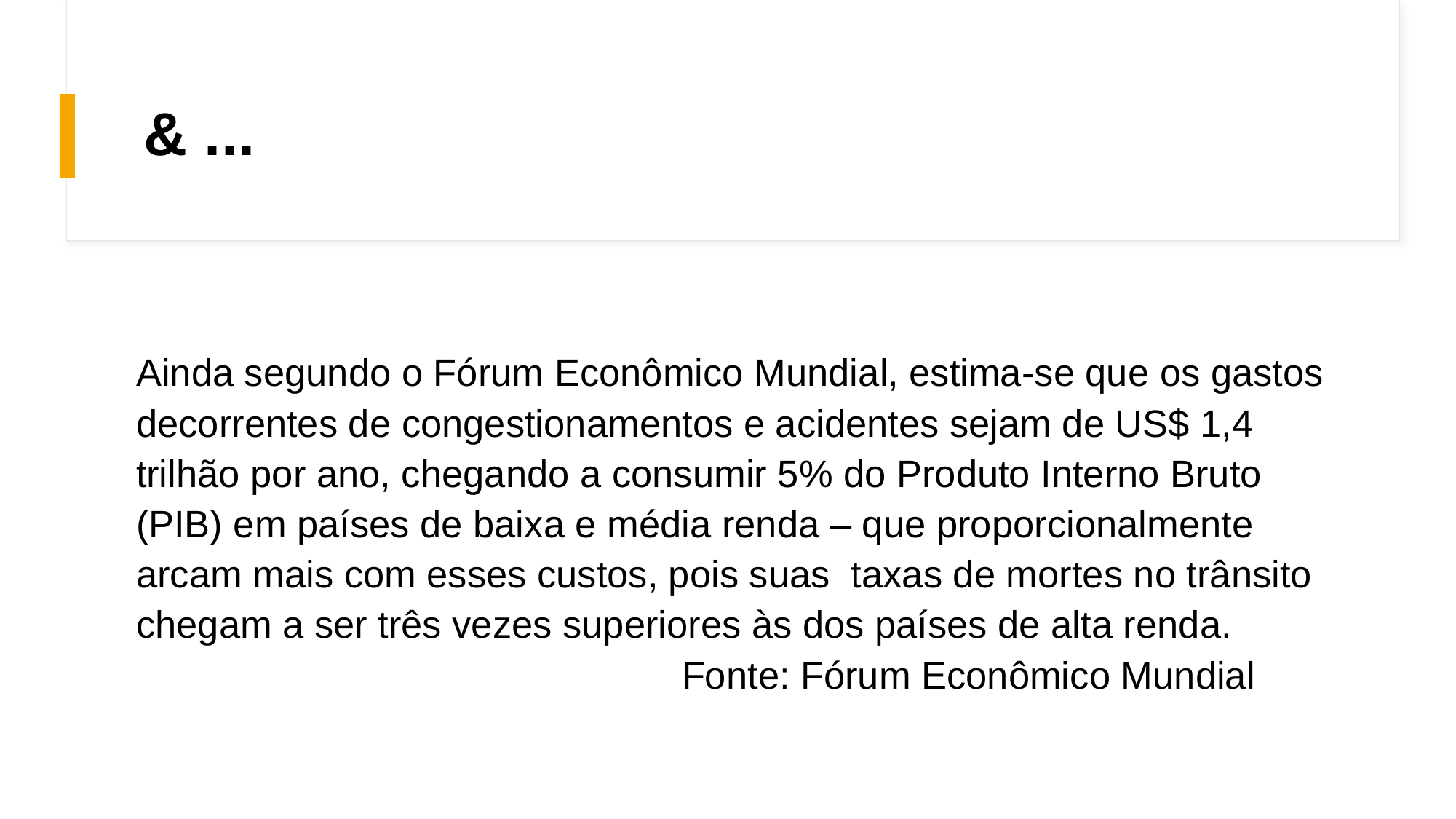

& ...
# Ainda segundo o Fórum Econômico Mundial, estima-se que os gastos decorrentes de congestionamentos e acidentes sejam de US$ 1,4 trilhão por ano, chegando a consumir 5% do Produto Interno Bruto (PIB) em países de baixa e média renda – que proporcionalmente arcam mais com esses custos, pois suas  taxas de mortes no trânsito chegam a ser três vezes superiores às dos países de alta renda. Fonte: Fórum Econômico Mundial